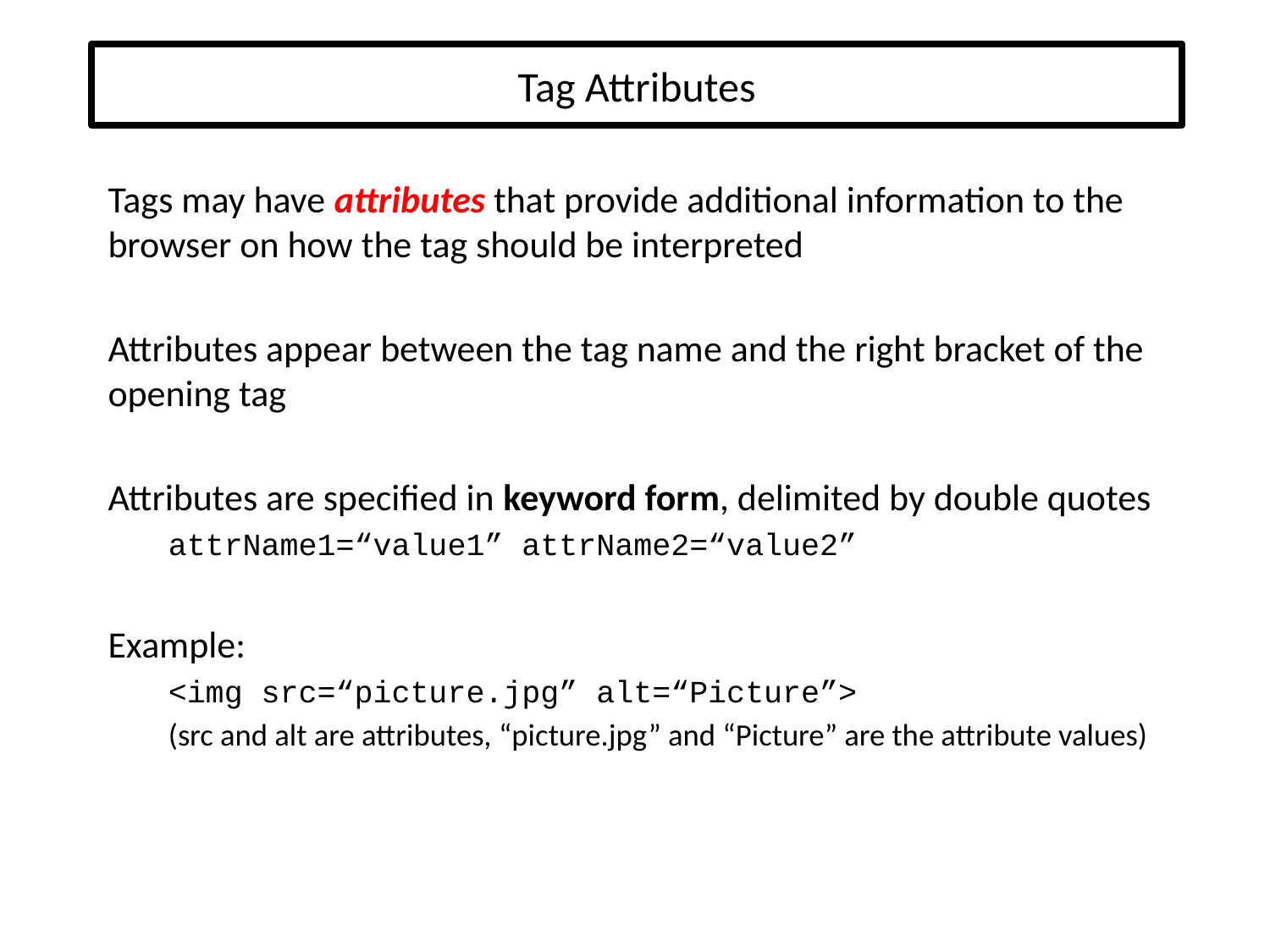

# Tag Attributes
Tags may have attributes that provide additional information to the browser on how the tag should be interpreted

Attributes appear between the tag name and the right bracket of the opening tag

Attributes are specified in keyword form, delimited by double quotes
attrName1=“value1” attrName2=“value2”

Example:
<img src=“picture.jpg” alt=“Picture”>
(src and alt are attributes, “picture.jpg” and “Picture” are the attribute values)